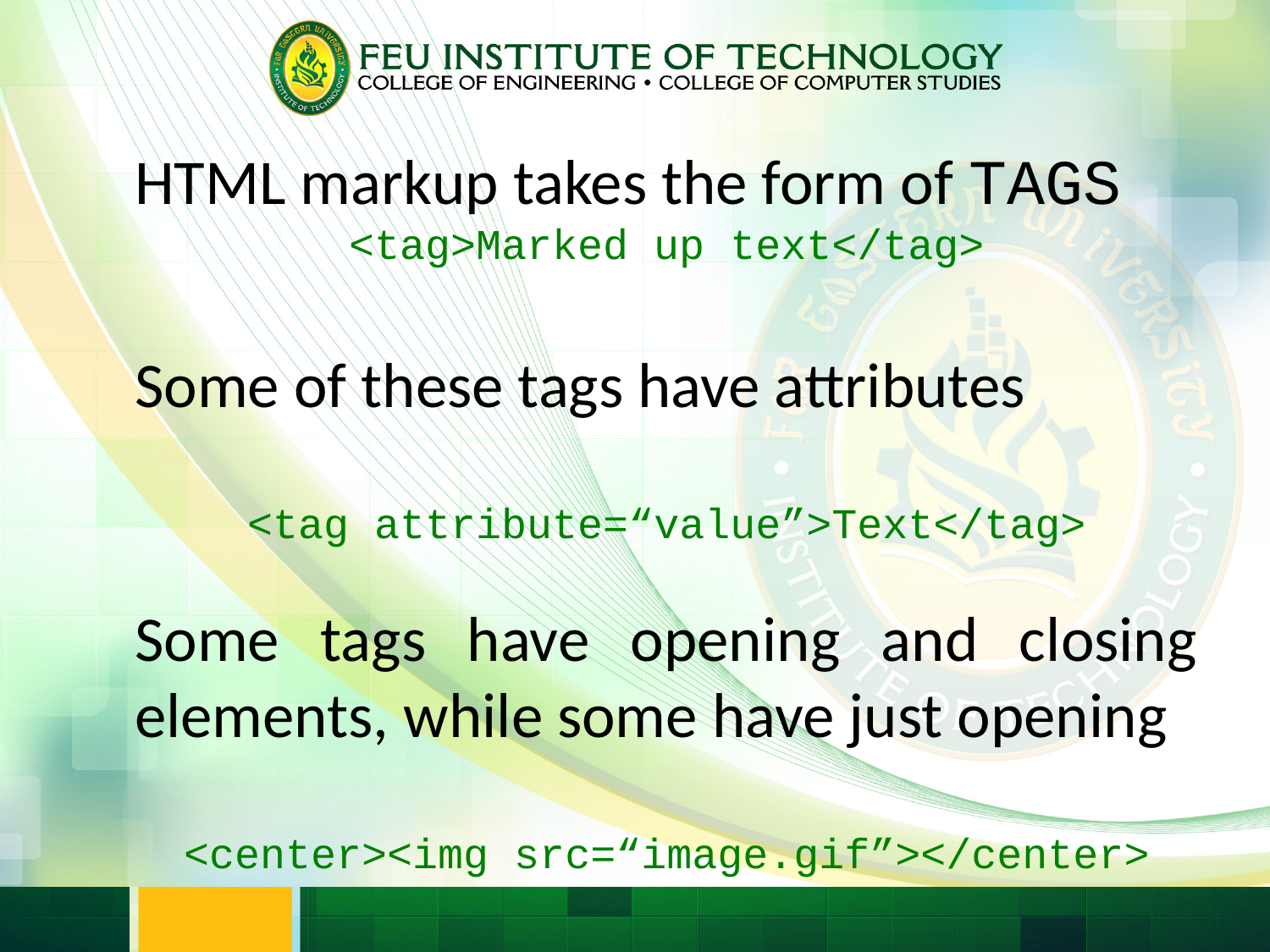

HTML markup takes the form of TAGS
<tag>Marked up text</tag>
Some of these tags have attributes

<tag attribute=“value”>Text</tag>
Some tags have opening and closing elements, while some have just opening

<center><img src=“image.gif”></center>